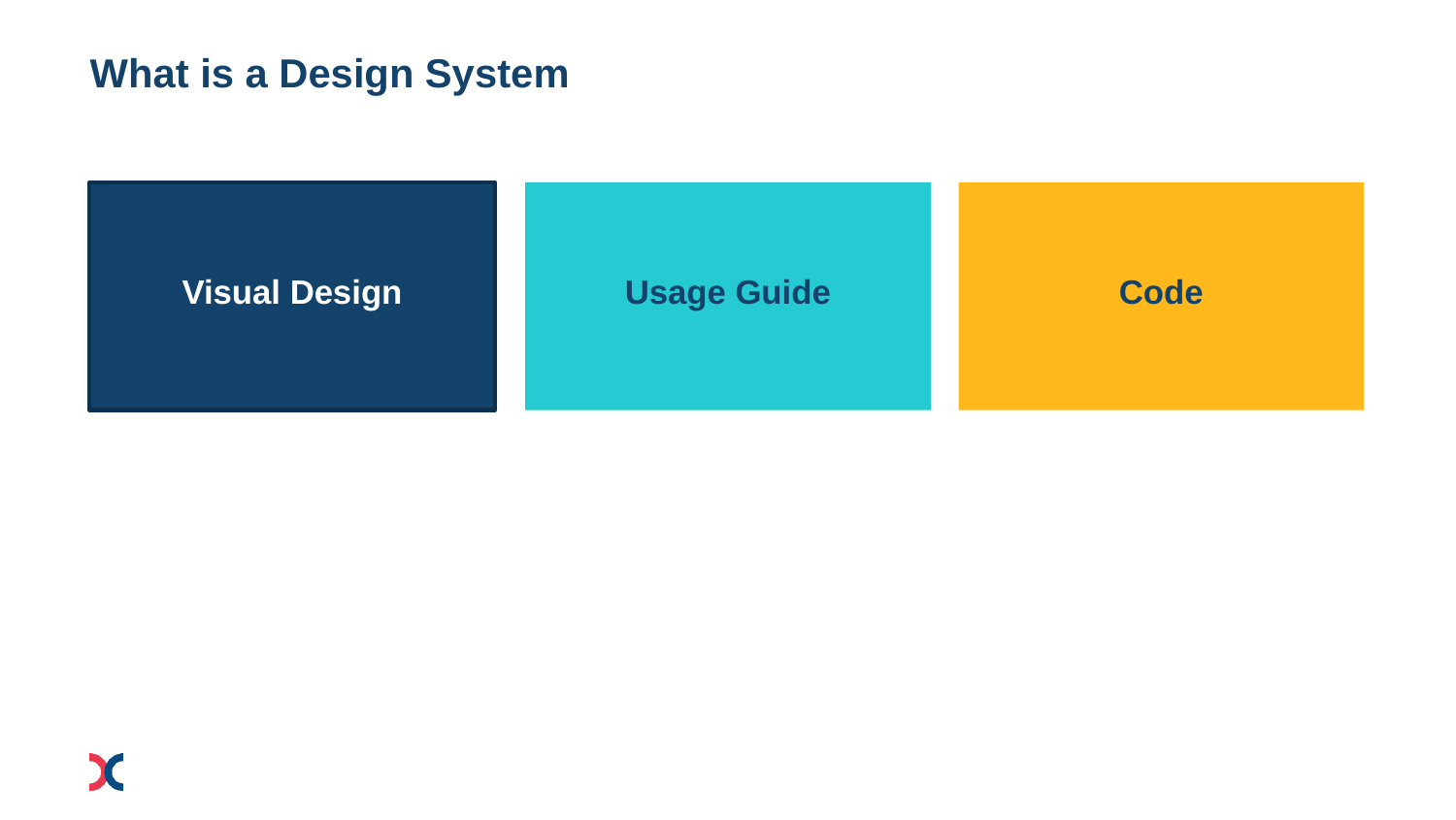

# What is a Design System

Visual Design

Usage Guide

Code